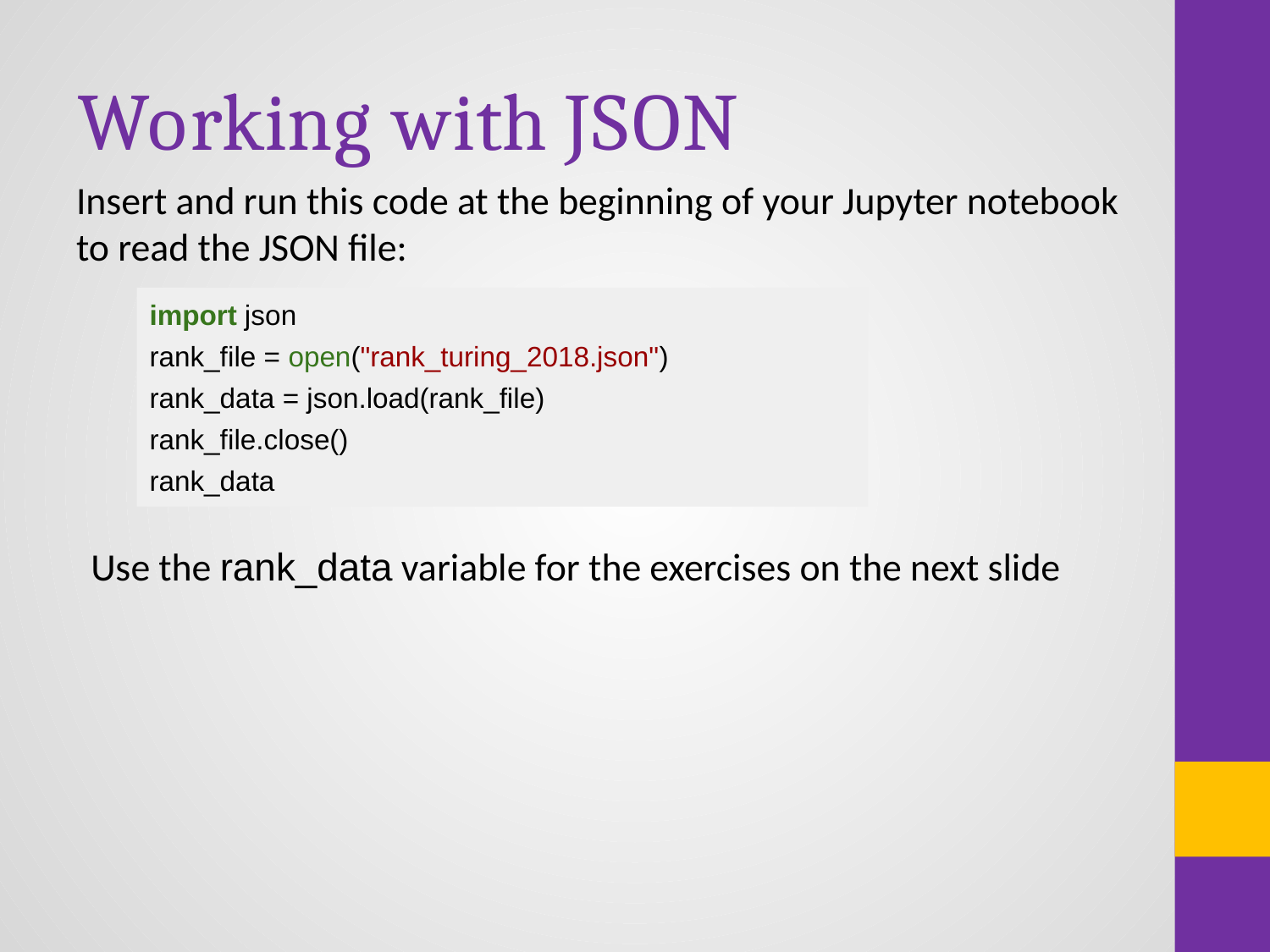

# Working with JSON
Insert and run this code at the beginning of your Jupyter notebook to read the JSON file:

import json
rank_file = open("rank_turing_2018.json")
rank_data = json.load(rank_file)
rank_file.close()
rank_data
Use the rank_data variable for the exercises on the next slide